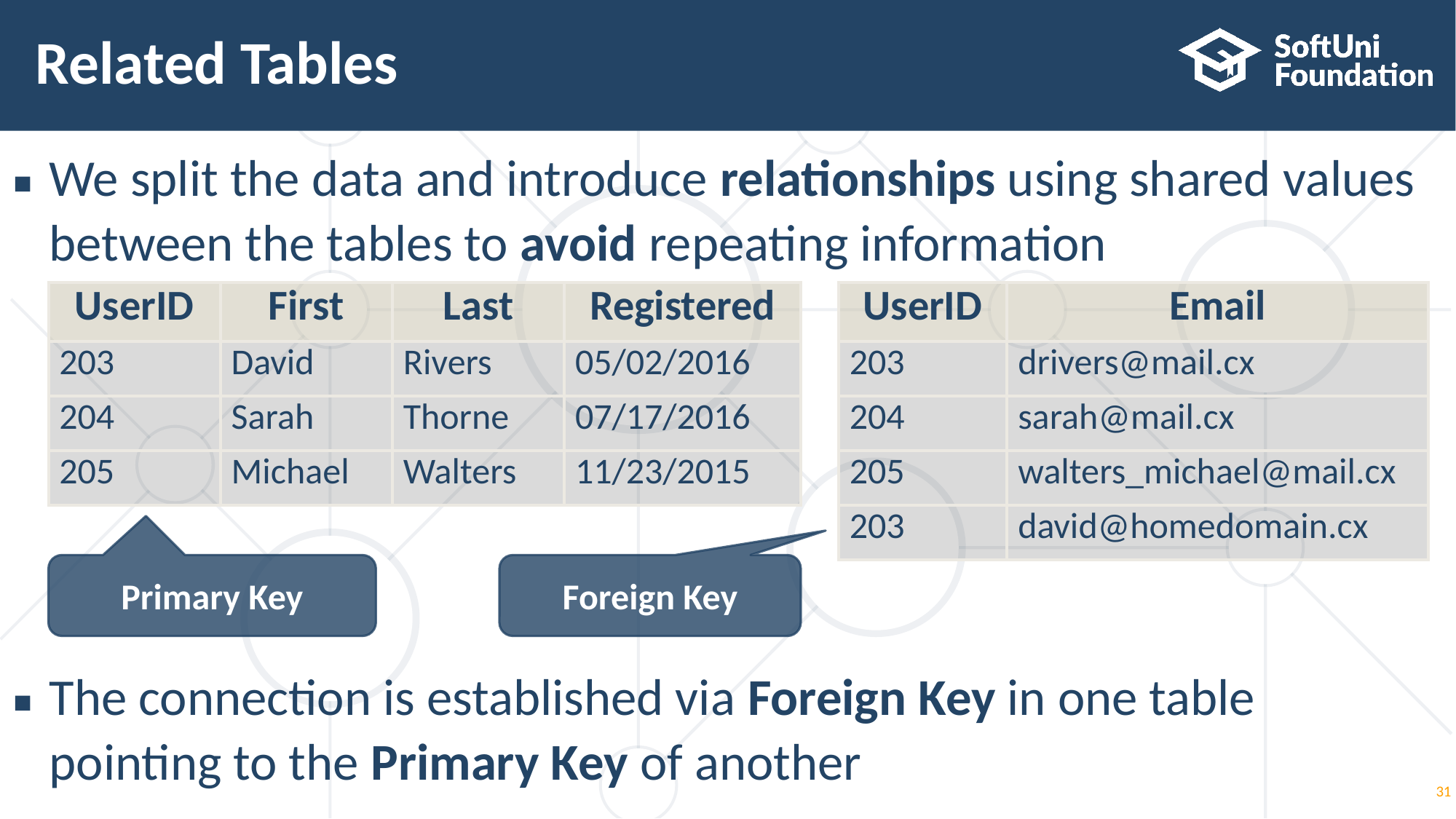

# Related Tables
We split the data and introduce relationships using shared values
between the tables to avoid repeating information

The connection is established via Foreign Key in one table
pointing to the Primary Key of another

| UserID | First | Last | Registered |
| --- | --- | --- | --- |
| 203 | David | Rivers | 05/02/2016 |
| 204 | Sarah | Thorne | 07/17/2016 |
| 205 | Michael | Walters | 11/23/2015 |
| UserID | Email |
| --- | --- |
| 203 | drivers@mail.cx |
| 204 | sarah@mail.cx |
| 205 | walters\_michael@mail.cx |
| 203 | david@homedomain.cx |
Primary Key
Foreign Key
31